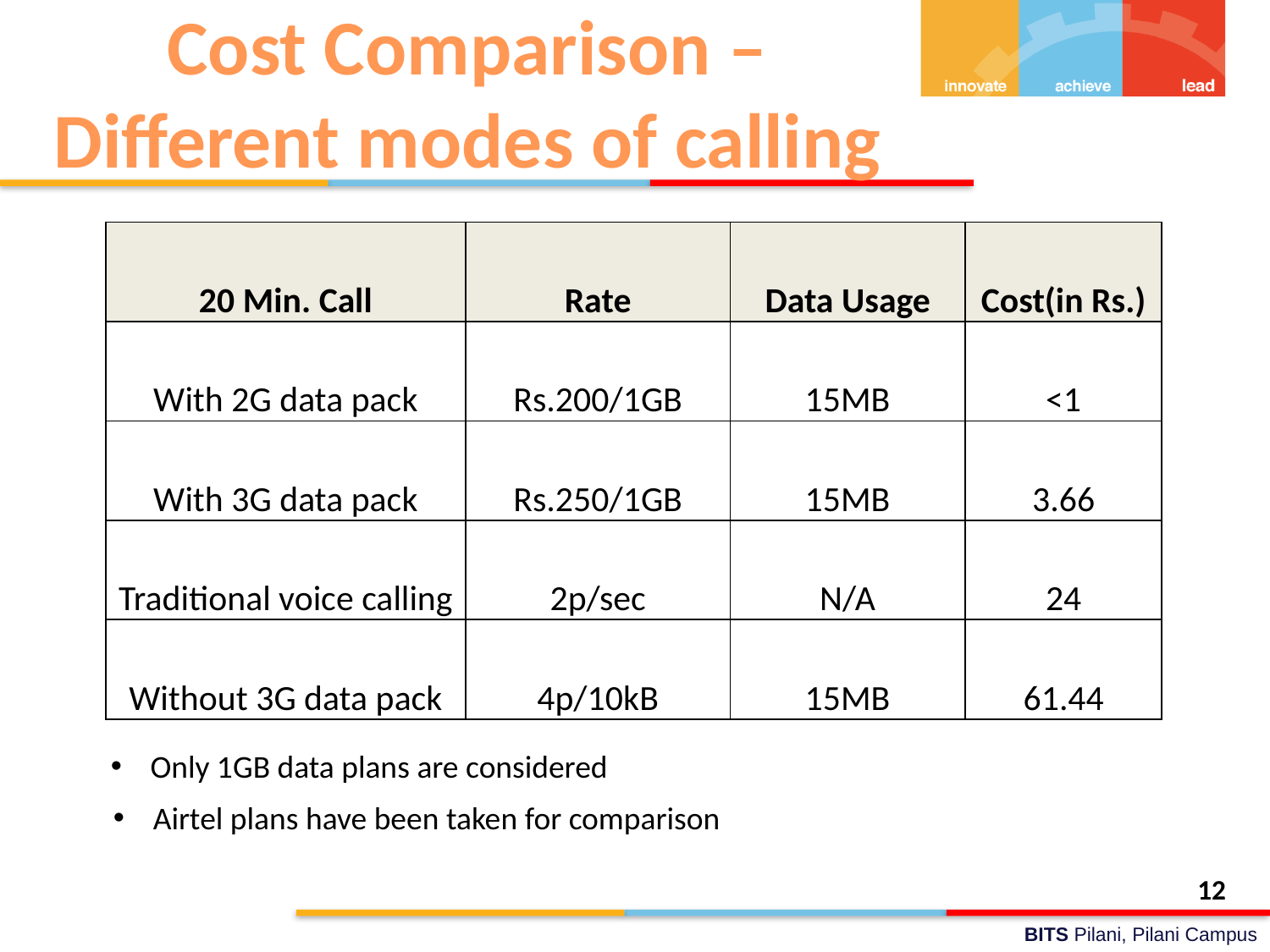

# Cost Comparison – Different modes of calling
| 20 Min. Call | Rate | Data Usage | Cost(in Rs.) |
| --- | --- | --- | --- |
| With 2G data pack | Rs.200/1GB | 15MB | <1 |
| With 3G data pack | Rs.250/1GB | 15MB | 3.66 |
| Traditional voice calling | 2p/sec | N/A | 24 |
| Without 3G data pack | 4p/10kB | 15MB | 61.44 |
Only 1GB data plans are considered
Airtel plans have been taken for comparison
12